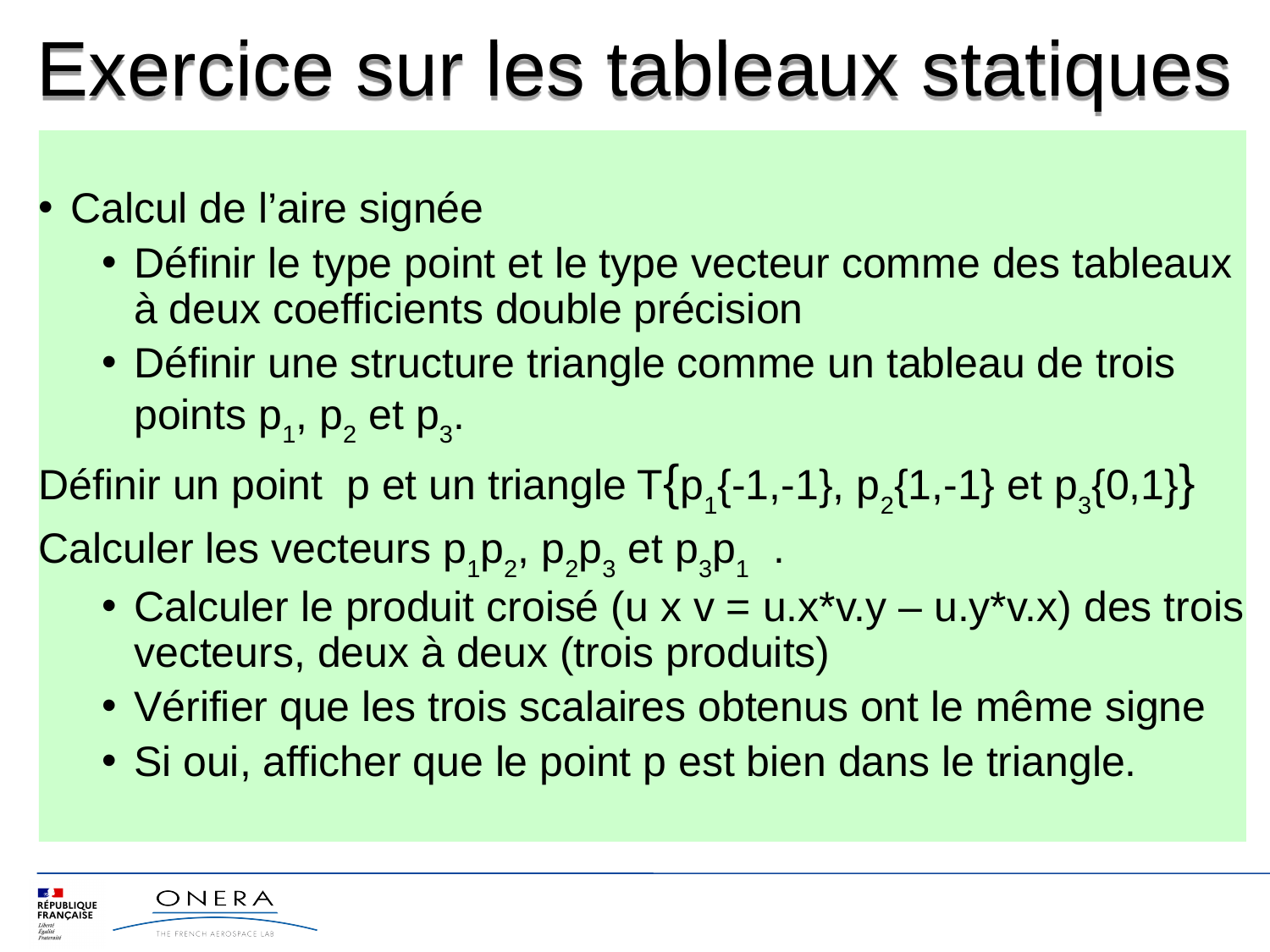

Exercice sur les tableaux statiques
Calcul de l’aire signée
Définir le type point et le type vecteur comme des tableaux à deux coefficients double précision
Définir une structure triangle comme un tableau de trois points p1, p2 et p3.
Définir un point  p et un triangle T{p1{-1,-1}, p2{1,-1} et p3{0,1}}
Calculer les vecteurs p1p2, p2p3 et p3p1  .
Calculer le produit croisé (u x v = u.x*v.y – u.y*v.x) des trois vecteurs, deux à deux (trois produits)
Vérifier que les trois scalaires obtenus ont le même signe
Si oui, afficher que le point p est bien dans le triangle.